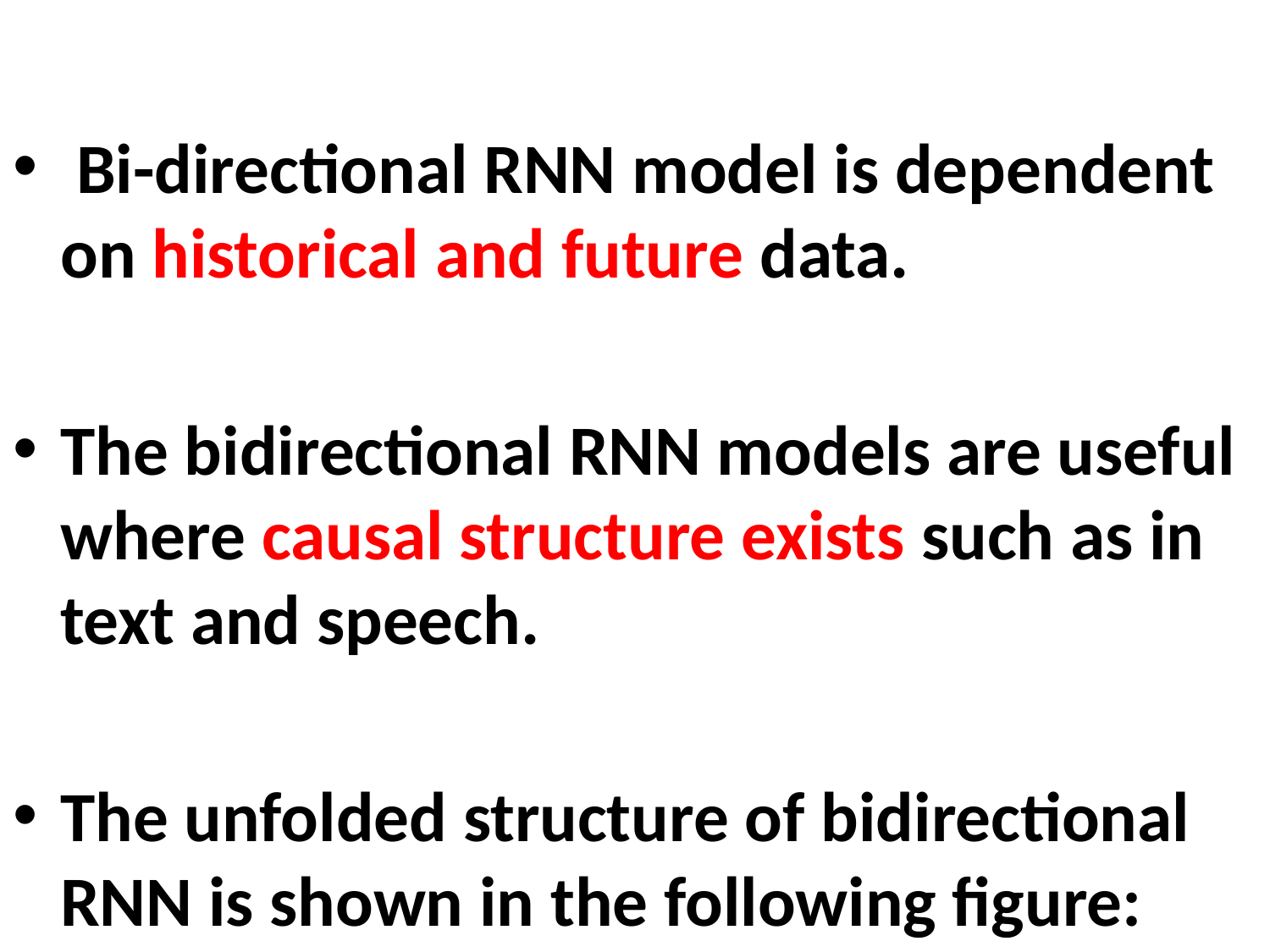

Bi-directional RNN model is dependent on historical and future data.

The bidirectional RNN models are useful where causal structure exists such as in text and speech.

The unfolded structure of bidirectional RNN is shown in the following figure: